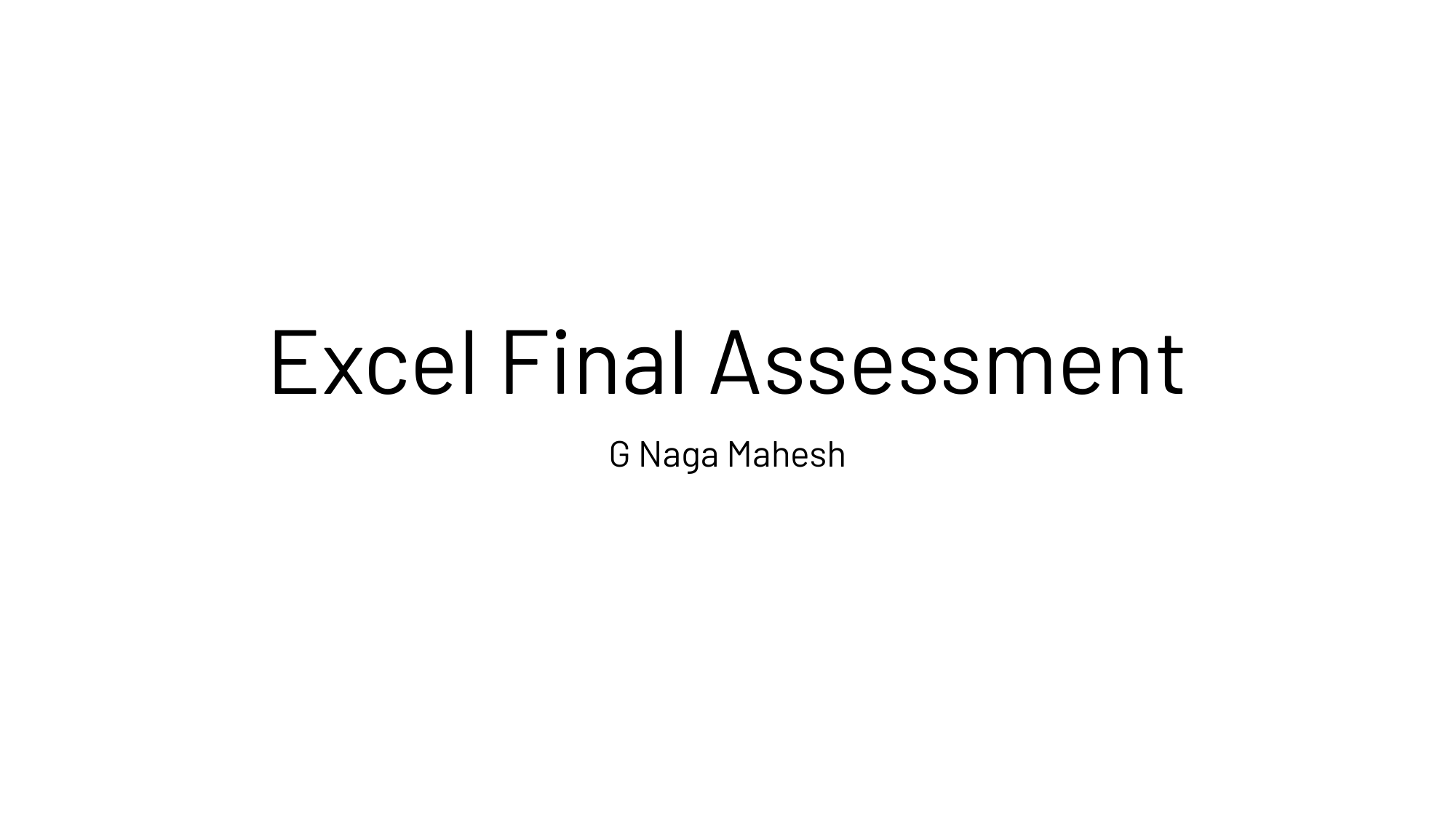

# Excel Final Assessment
G Naga Mahesh